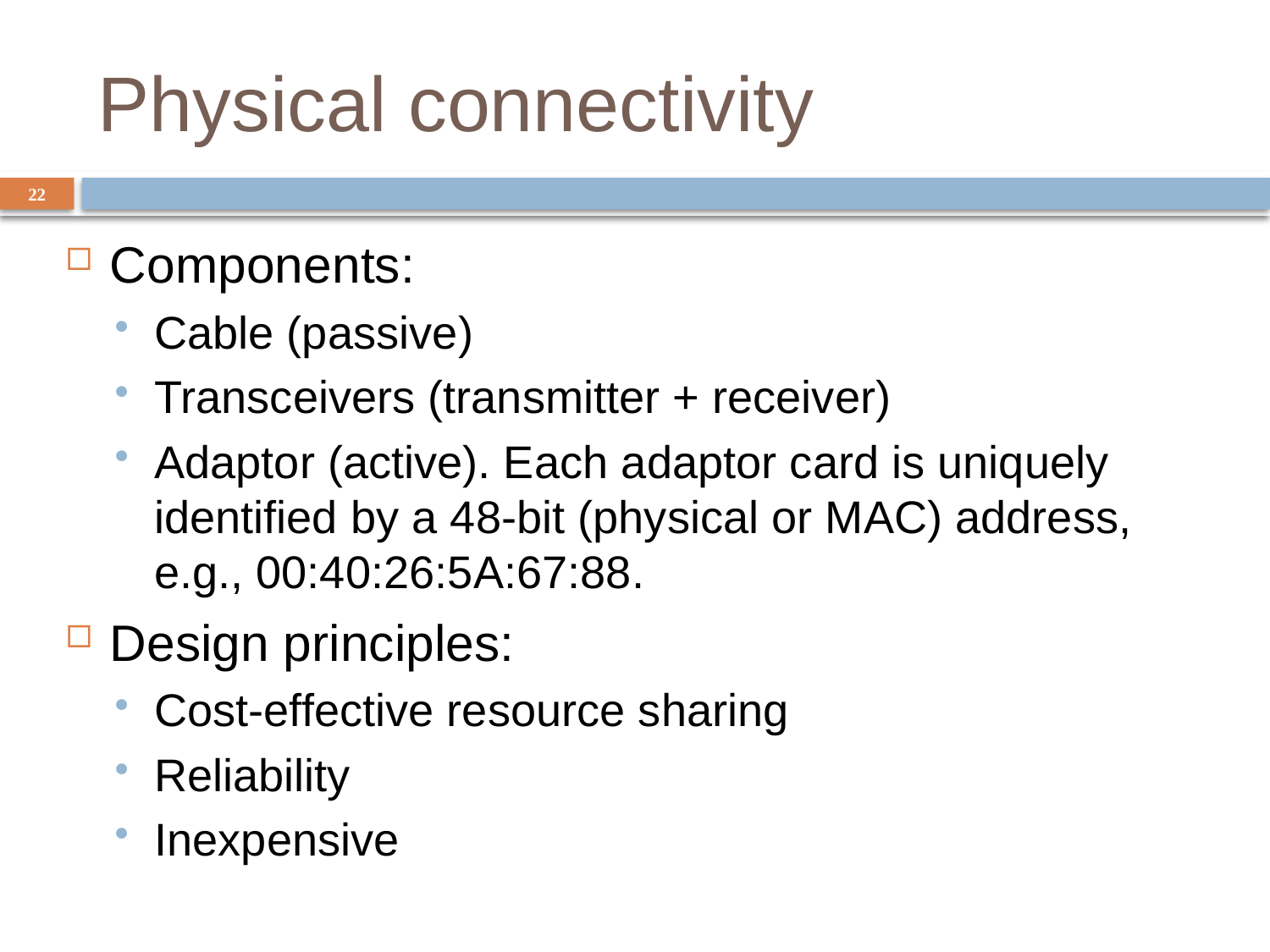

# Physical connectivity
22
Components:
Cable (passive)
Transceivers (transmitter + receiver)
Adaptor (active). Each adaptor card is uniquely identified by a 48-bit (physical or MAC) address, e.g., 00:40:26:5A:67:88.
Design principles:
Cost-effective resource sharing
Reliability
Inexpensive